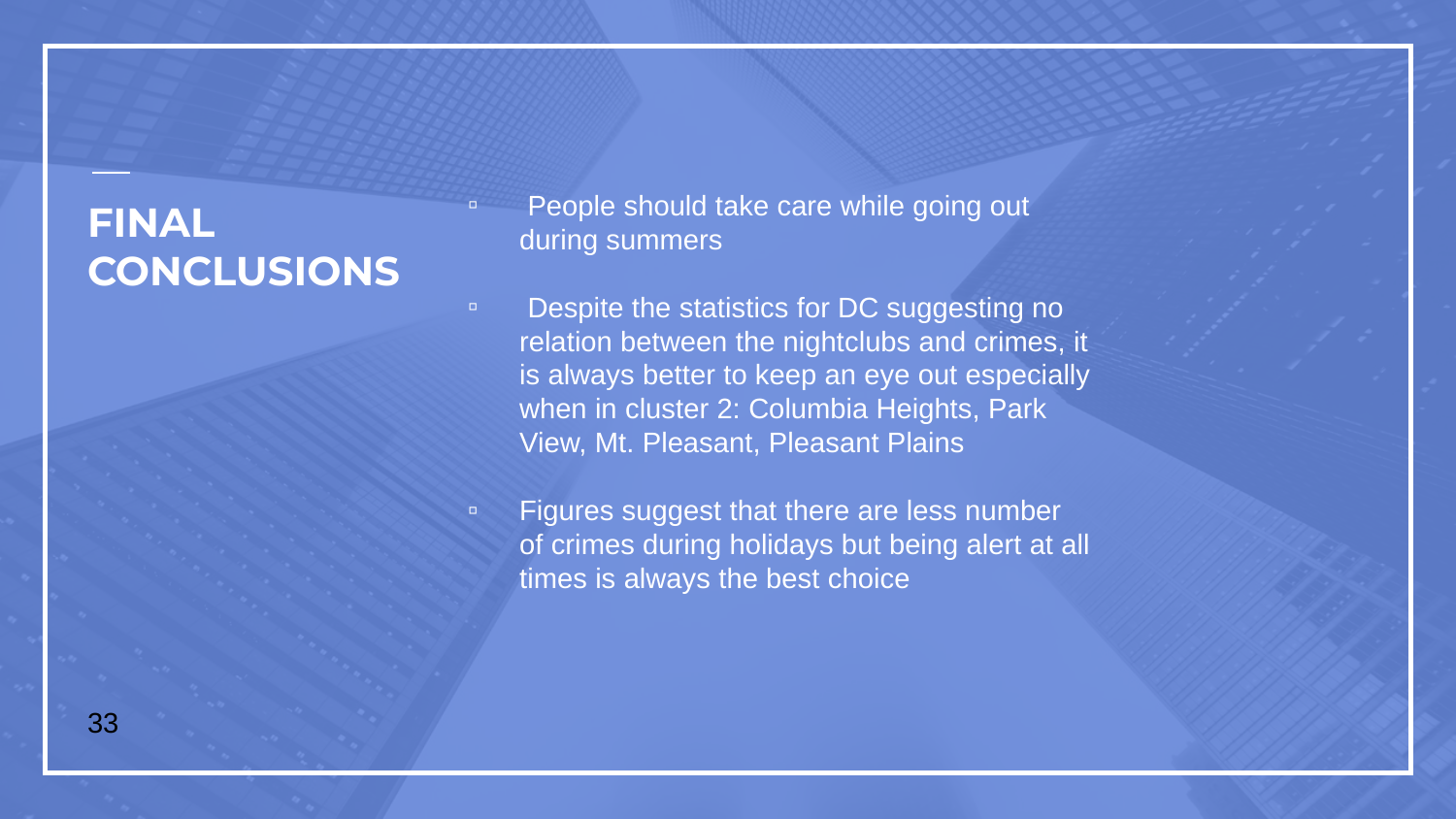

People should take care while going out during summers

 Despite the statistics for DC suggesting no relation between the nightclubs and crimes, it is always better to keep an eye out especially when in cluster 2: Columbia Heights, Park View, Mt. Pleasant, Pleasant Plains

Figures suggest that there are less number of crimes during holidays but being alert at all times is always the best choice

# FINAL CONCLUSIONS
33